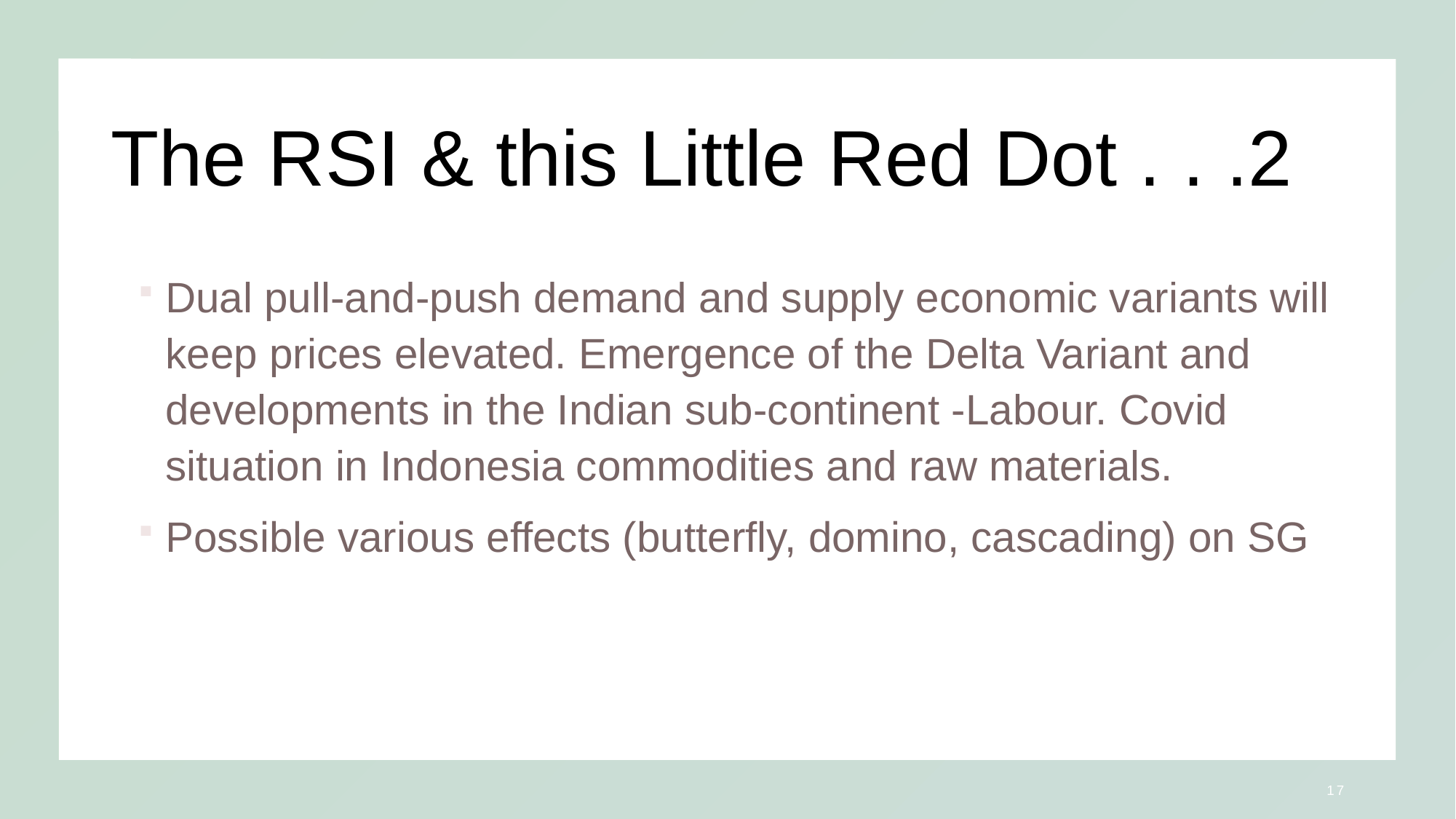

# The RSI & this Little Red Dot . . .2
Dual pull-and-push demand and supply economic variants will keep prices elevated. Emergence of the Delta Variant and developments in the Indian sub-continent -Labour. Covid situation in Indonesia commodities and raw materials.
Possible various effects (butterfly, domino, cascading) on SG

17